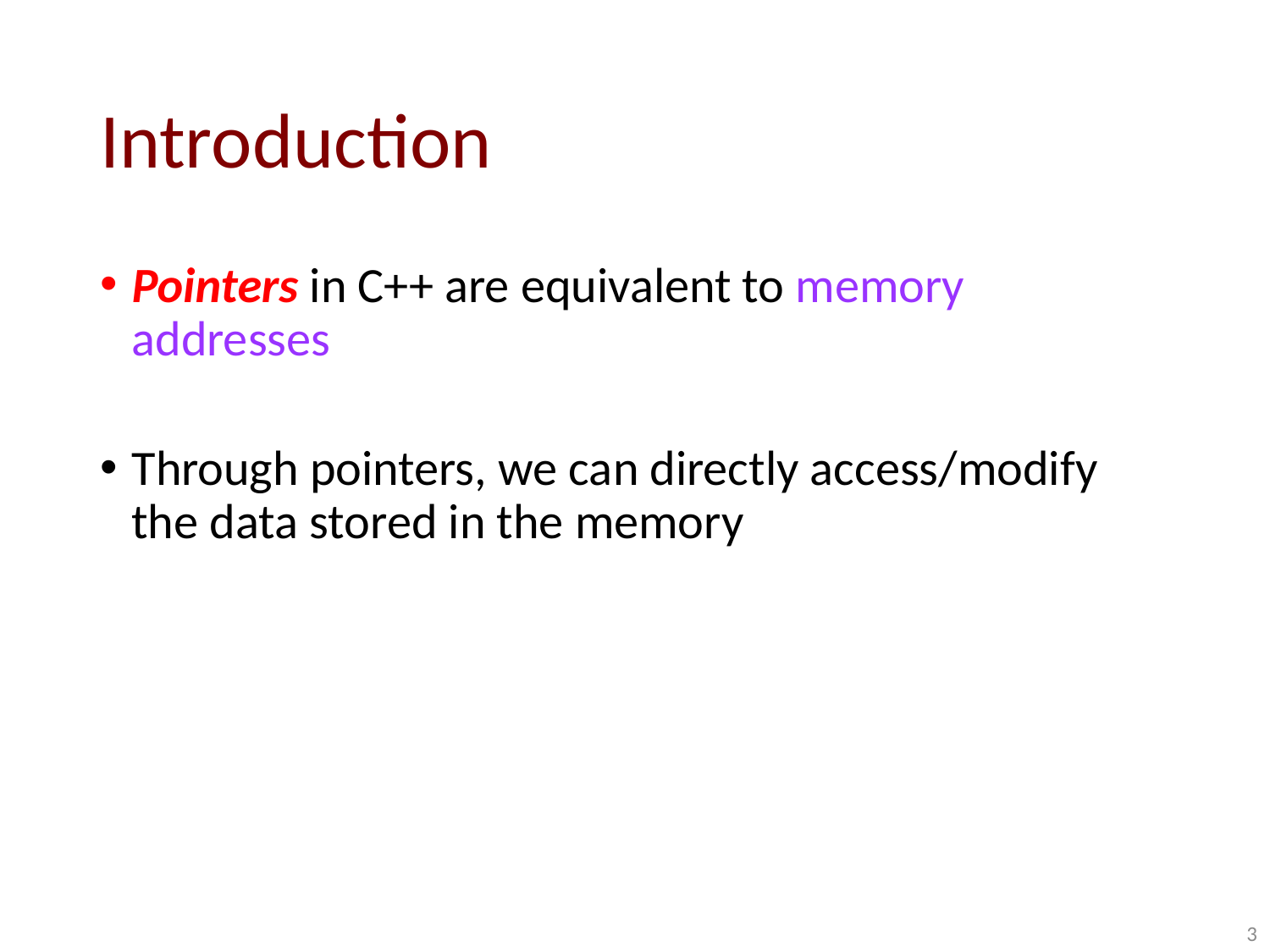

# Introduction
Pointers in C++ are equivalent to memory addresses

Through pointers, we can directly access/modify the data stored in the memory
3